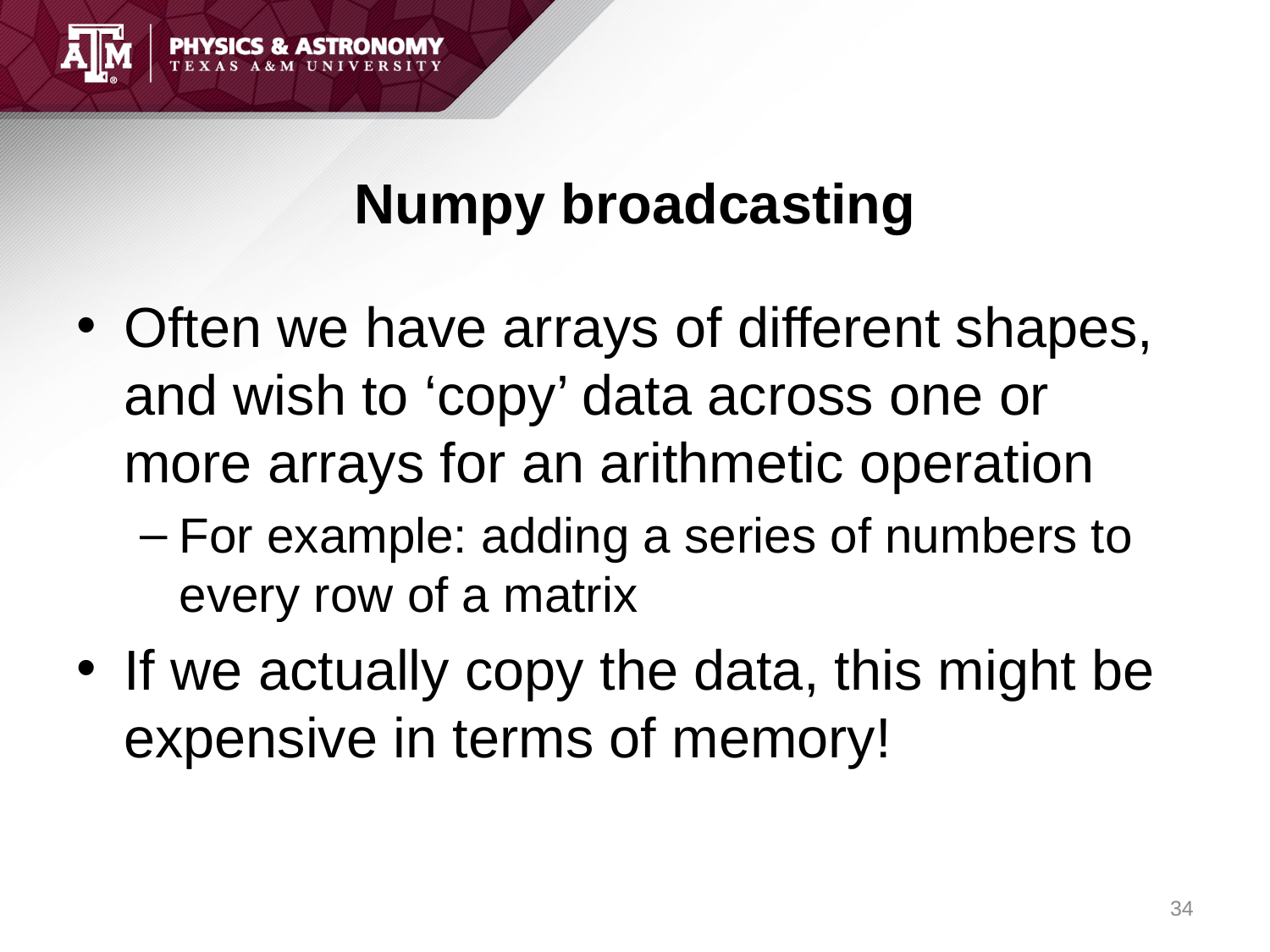

# Numpy broadcasting
Often we have arrays of different shapes, and wish to ‘copy’ data across one or more arrays for an arithmetic operation
For example: adding a series of numbers to every row of a matrix
If we actually copy the data, this might be expensive in terms of memory!
34